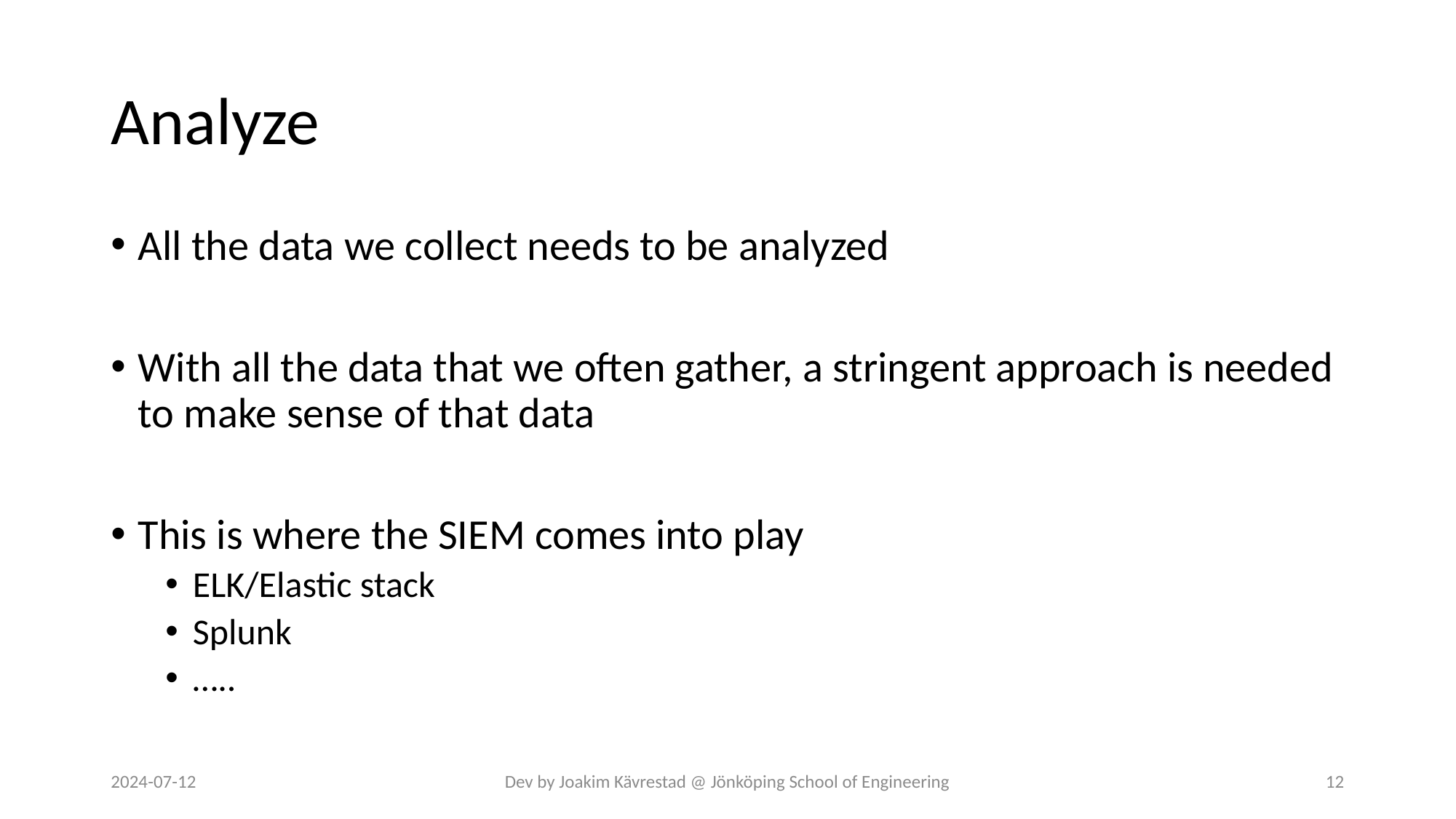

# Analyze
All the data we collect needs to be analyzed

With all the data that we often gather, a stringent approach is needed to make sense of that data

This is where the SIEM comes into play
ELK/Elastic stack
Splunk
…..

2024-07-12
Dev by Joakim Kävrestad @ Jönköping School of Engineering
12